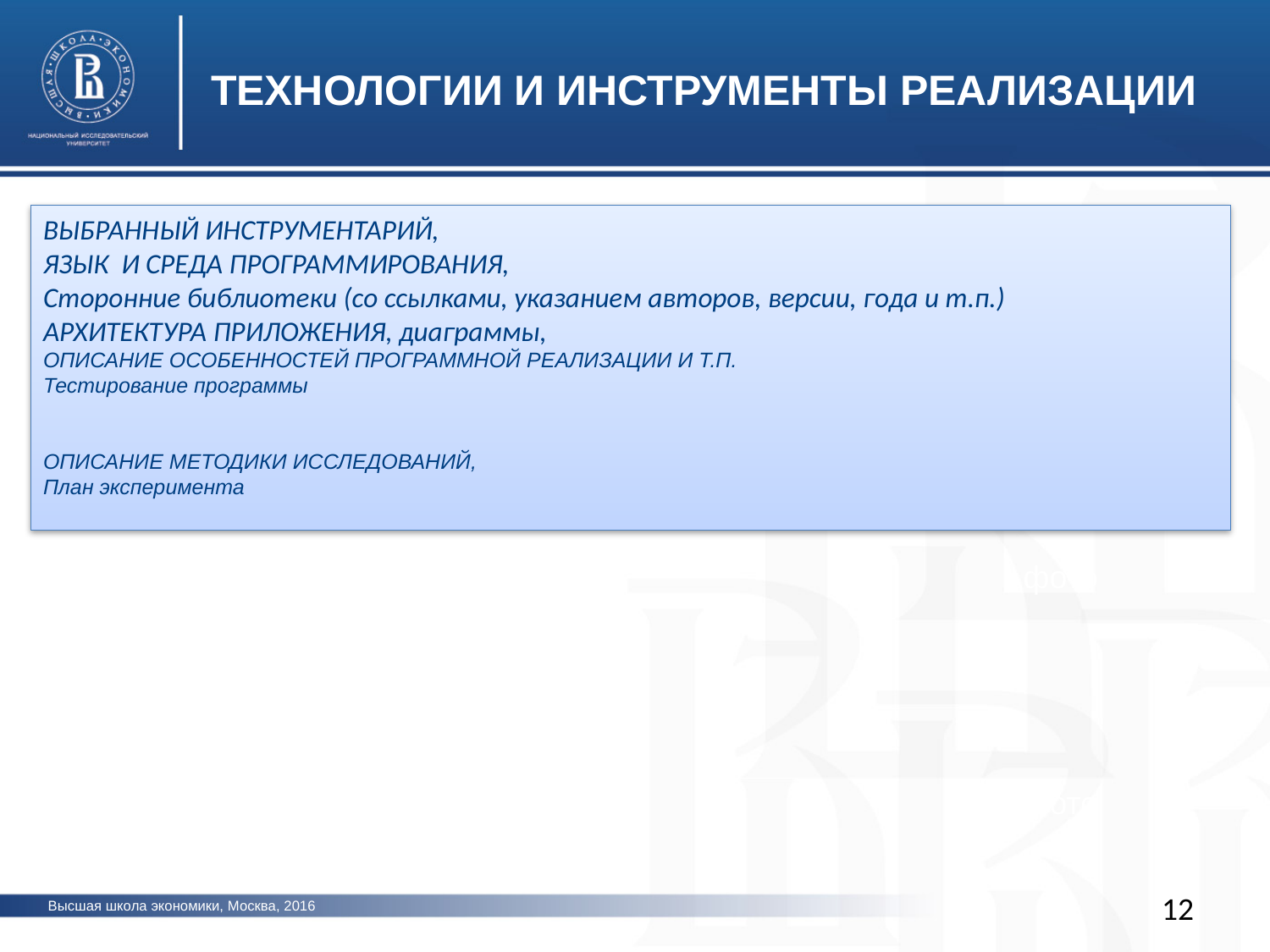

ТЕХНОЛОГИИ И ИНСТРУМЕНТЫ РЕАЛИЗАЦИИ
ВЫБРАННЫЙ ИНСТРУМЕНТАРИЙ,
ЯЗЫК  И СРЕДА ПРОГРАММИРОВАНИЯ,
Сторонние библиотеки (со ссылками, указанием авторов, версии, года и т.п.)
АРХИТЕКТУРА ПРИЛОЖЕНИЯ, диаграммы,
ОПИСАНИЕ ОСОБЕННОСТЕЙ ПРОГРАММНОЙ РЕАЛИЗАЦИИ И Т.П.
Тестирование программы

ОПИСАНИЕ МЕТОДИКИ ИССЛЕДОВАНИЙ,
План эксперимента

фото
фото
фото
12
Высшая школа экономики, Москва, 2016